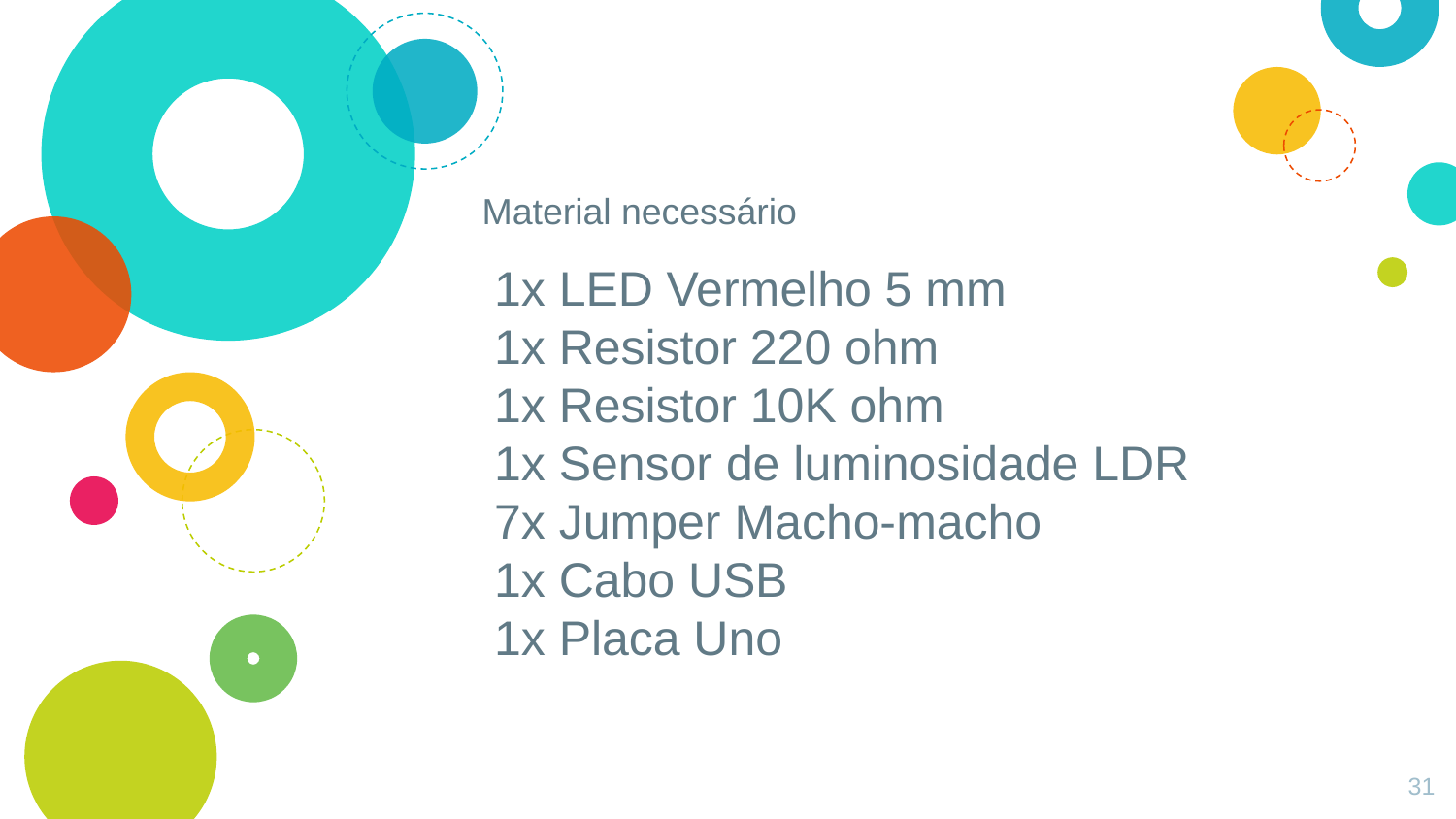

# Material necessário
1x LED Vermelho 5 mm
1x Resistor 220 ohm
1x Resistor 10K ohm
1x Sensor de luminosidade LDR
7x Jumper Macho-macho
1x Cabo USB
1x Placa Uno
31